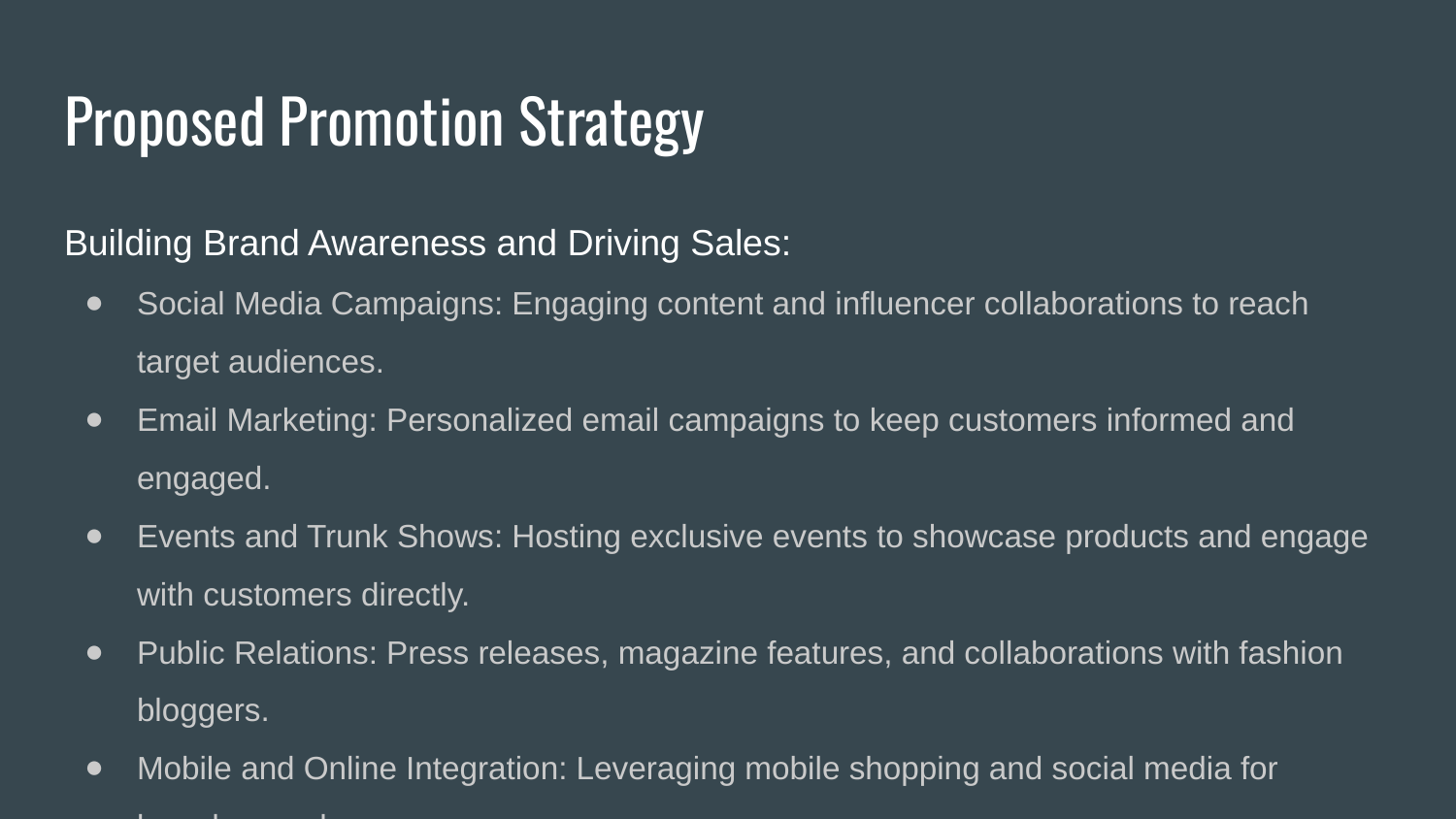

# Proposed Promotion Strategy
Building Brand Awareness and Driving Sales:
Social Media Campaigns: Engaging content and influencer collaborations to reach target audiences.
Email Marketing: Personalized email campaigns to keep customers informed and engaged.
Events and Trunk Shows: Hosting exclusive events to showcase products and engage with customers directly.
Public Relations: Press releases, magazine features, and collaborations with fashion bloggers.
Mobile and Online Integration: Leveraging mobile shopping and social media for broader reach.